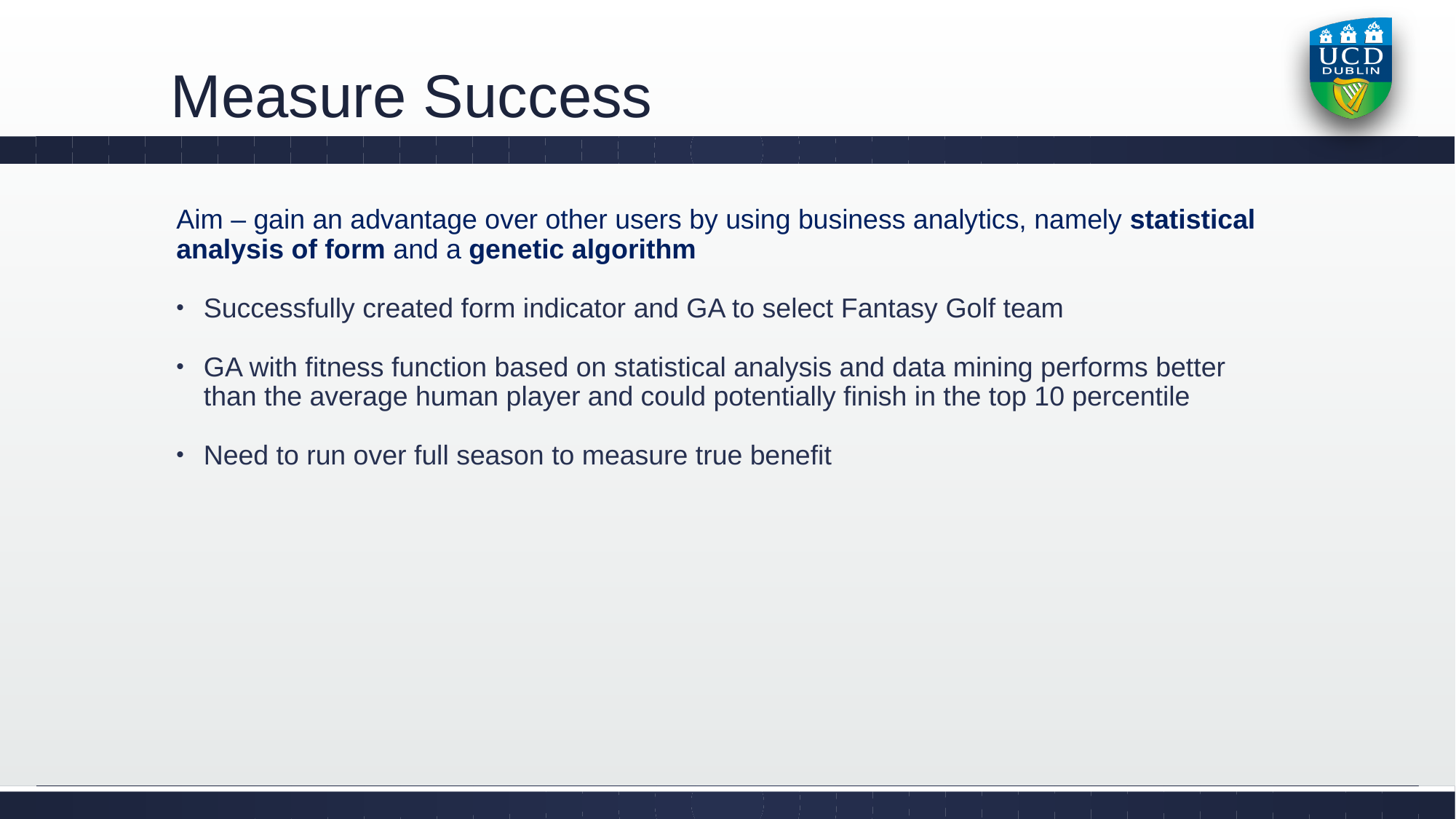

# Measure Success
Aim – gain an advantage over other users by using business analytics, namely statistical analysis of form and a genetic algorithm

Successfully created form indicator and GA to select Fantasy Golf team

GA with fitness function based on statistical analysis and data mining performs better than the average human player and could potentially finish in the top 10 percentile

Need to run over full season to measure true benefit